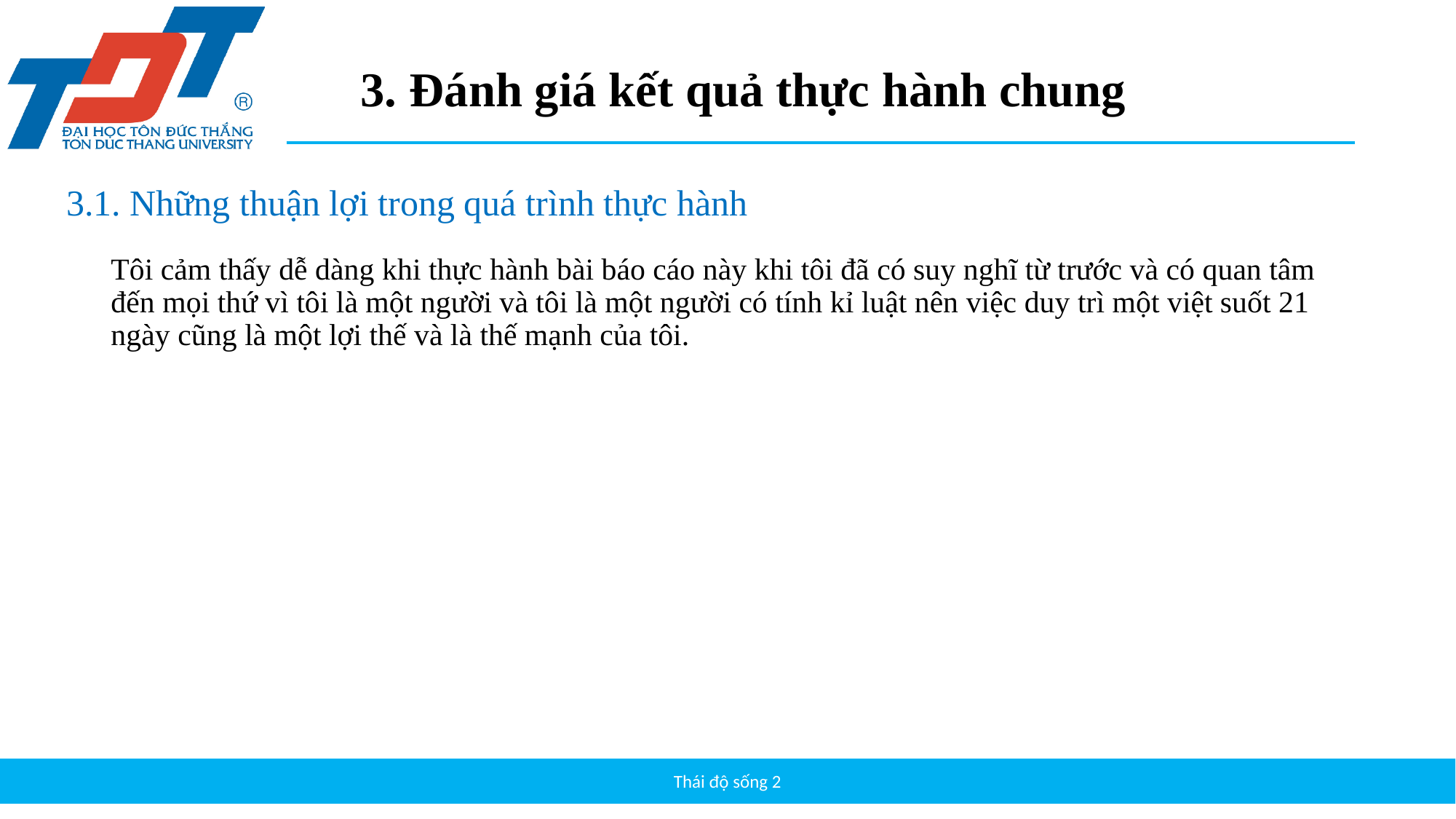

# 3. Đánh giá kết quả thực hành chung
3.1. Những thuận lợi trong quá trình thực hành
Tôi cảm thấy dễ dàng khi thực hành bài báo cáo này khi tôi đã có suy nghĩ từ trước và có quan tâm đến mọi thứ vì tôi là một người và tôi là một người có tính kỉ luật nên việc duy trì một việt suốt 21 ngày cũng là một lợi thế và là thế mạnh của tôi.
Thái độ sống 2